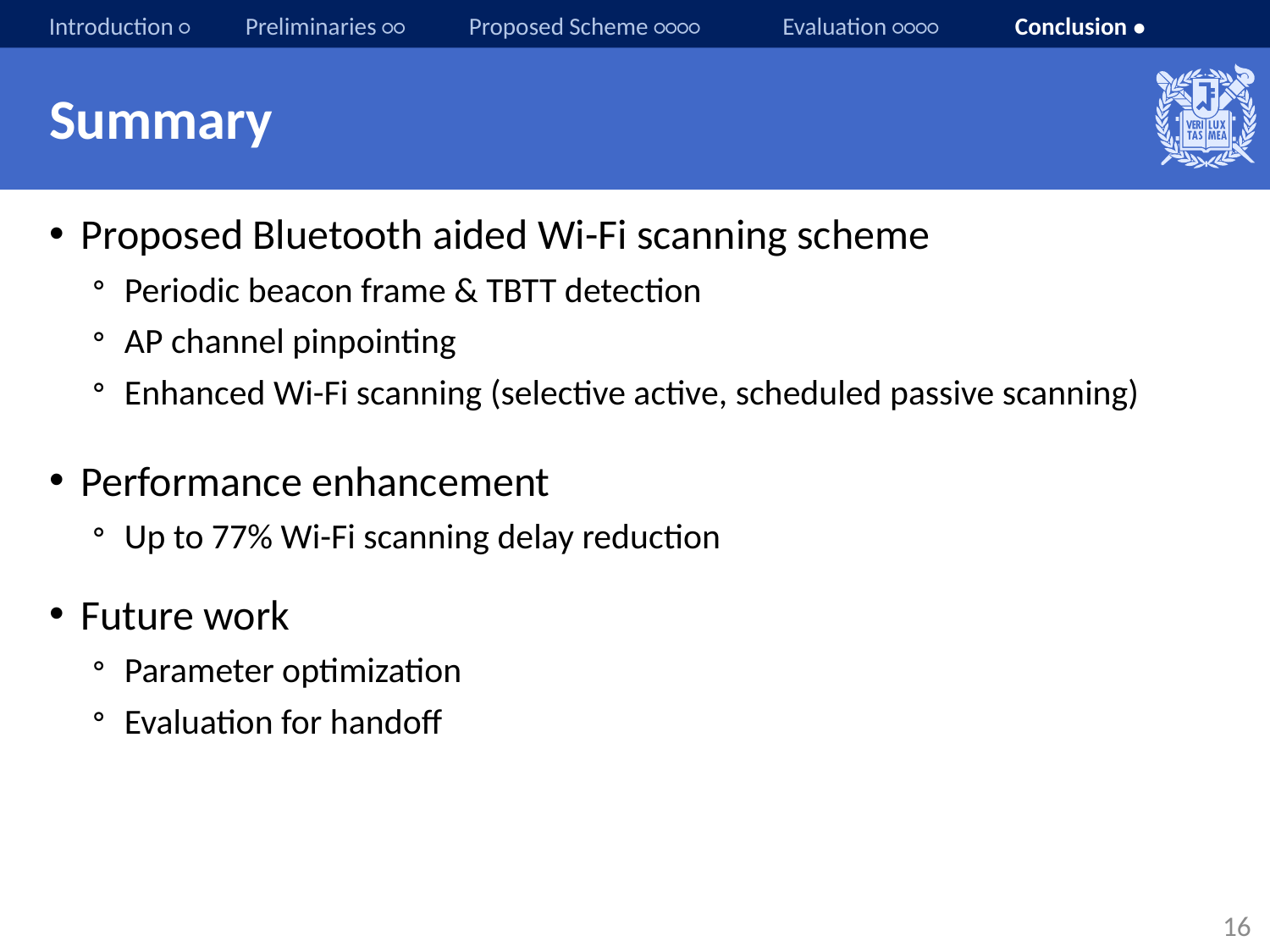

Conclusion ●
# Summary
Proposed Bluetooth aided Wi-Fi scanning scheme
Periodic beacon frame & TBTT detection
AP channel pinpointing
Enhanced Wi-Fi scanning (selective active, scheduled passive scanning)
Performance enhancement
Up to 77% Wi-Fi scanning delay reduction
Future work
Parameter optimization
Evaluation for handoff

16